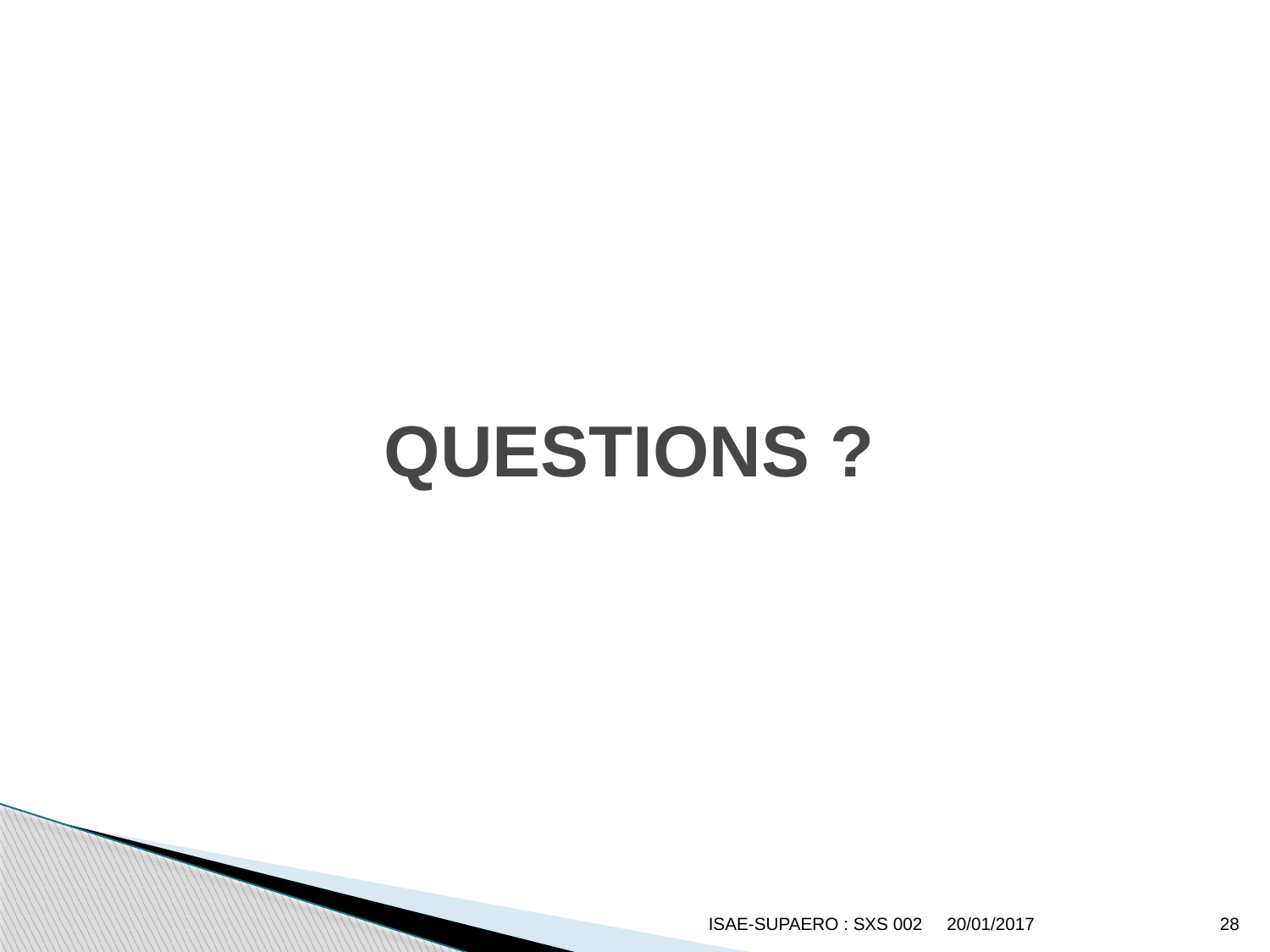

# QUESTIONS ?
ISAE-SUPAERO : SXS 002
20/01/2017
28